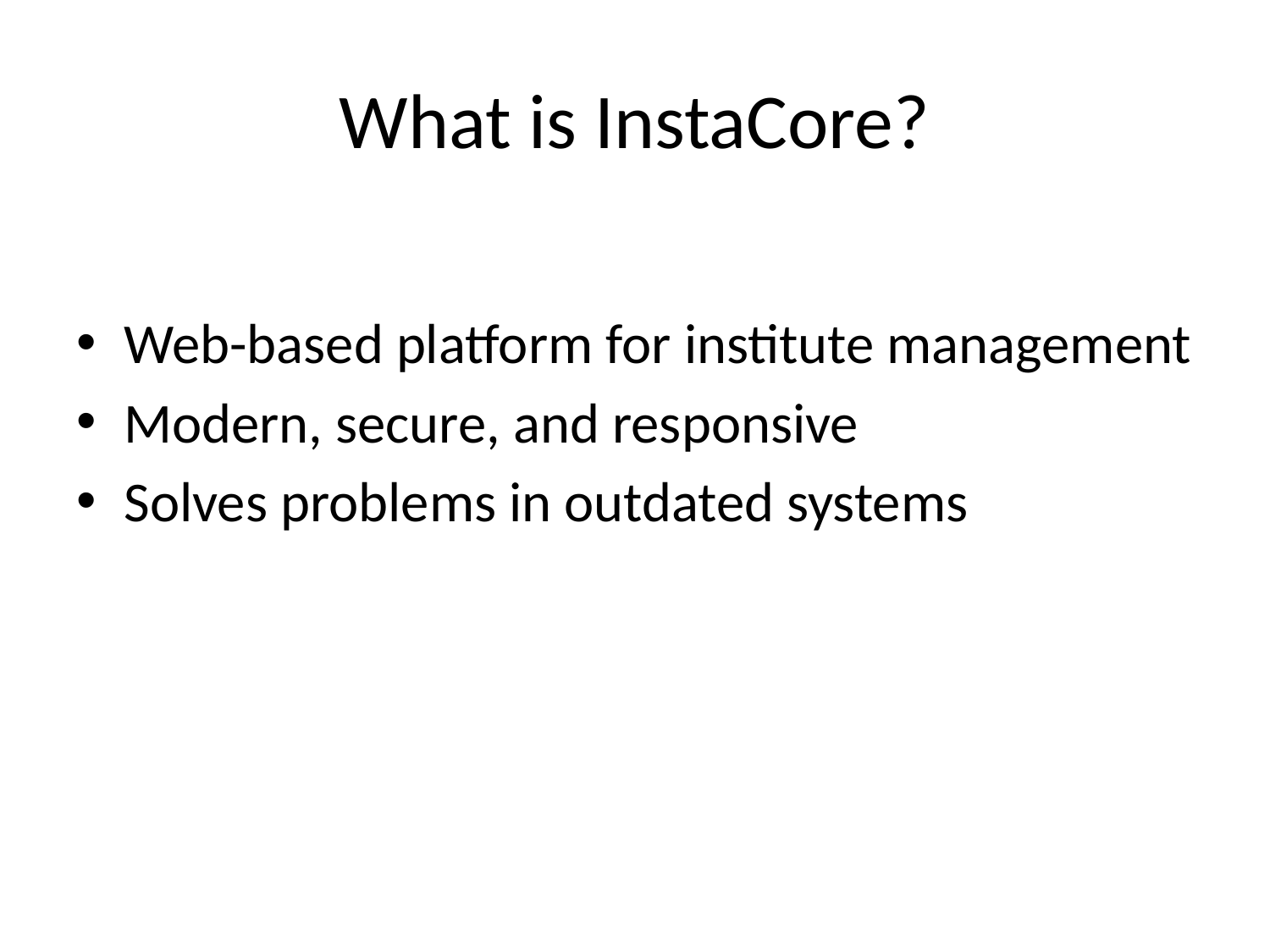

# What is InstaCore?

Web-based platform for institute management
Modern, secure, and responsive
Solves problems in outdated systems